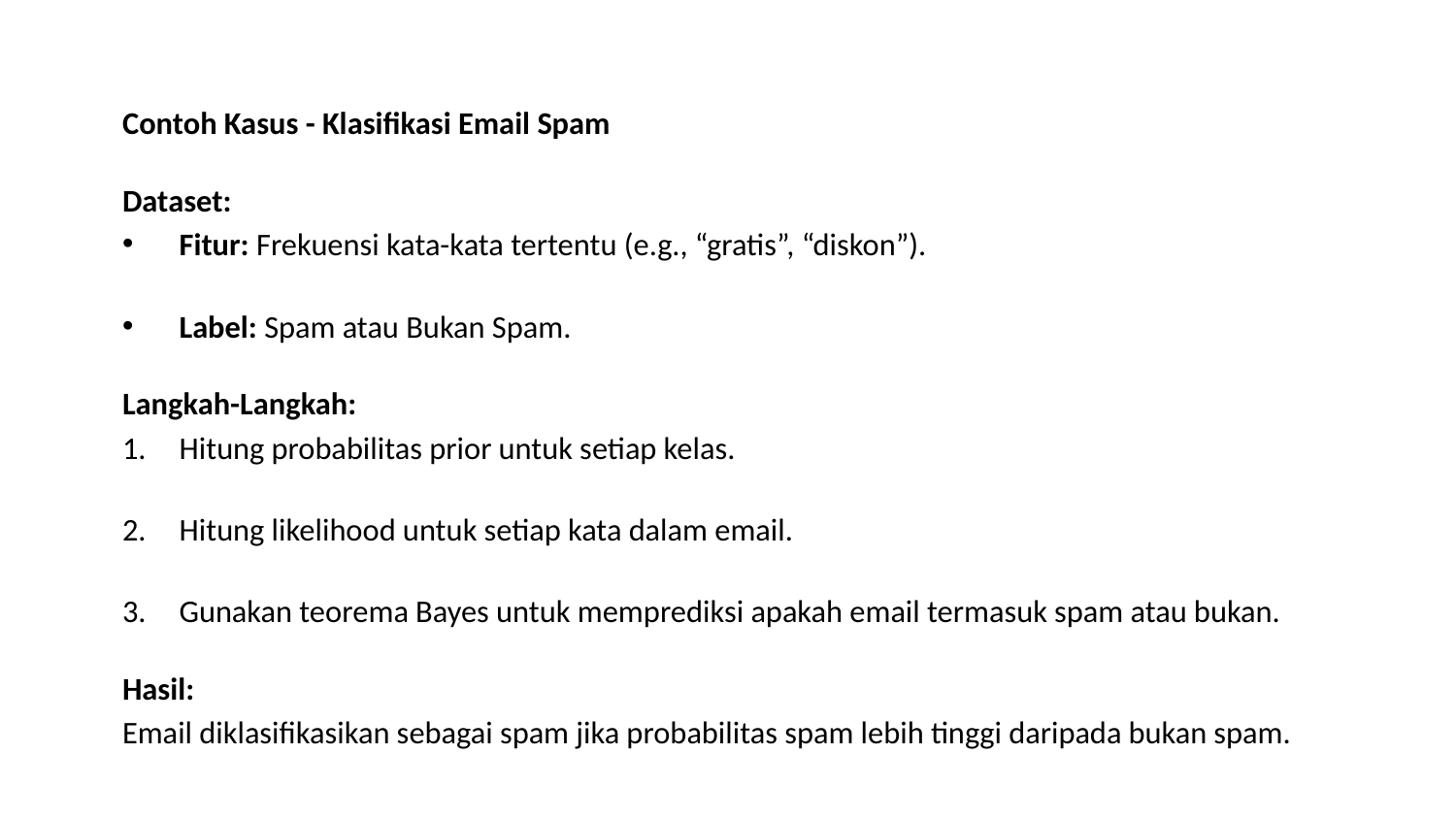

Contoh Kasus - Klasifikasi Email Spam
Dataset:
Fitur: Frekuensi kata-kata tertentu (e.g., “gratis”, “diskon”).
Label: Spam atau Bukan Spam.
Langkah-Langkah:
Hitung probabilitas prior untuk setiap kelas.
Hitung likelihood untuk setiap kata dalam email.
Gunakan teorema Bayes untuk memprediksi apakah email termasuk spam atau bukan.
Hasil:
Email diklasifikasikan sebagai spam jika probabilitas spam lebih tinggi daripada bukan spam.